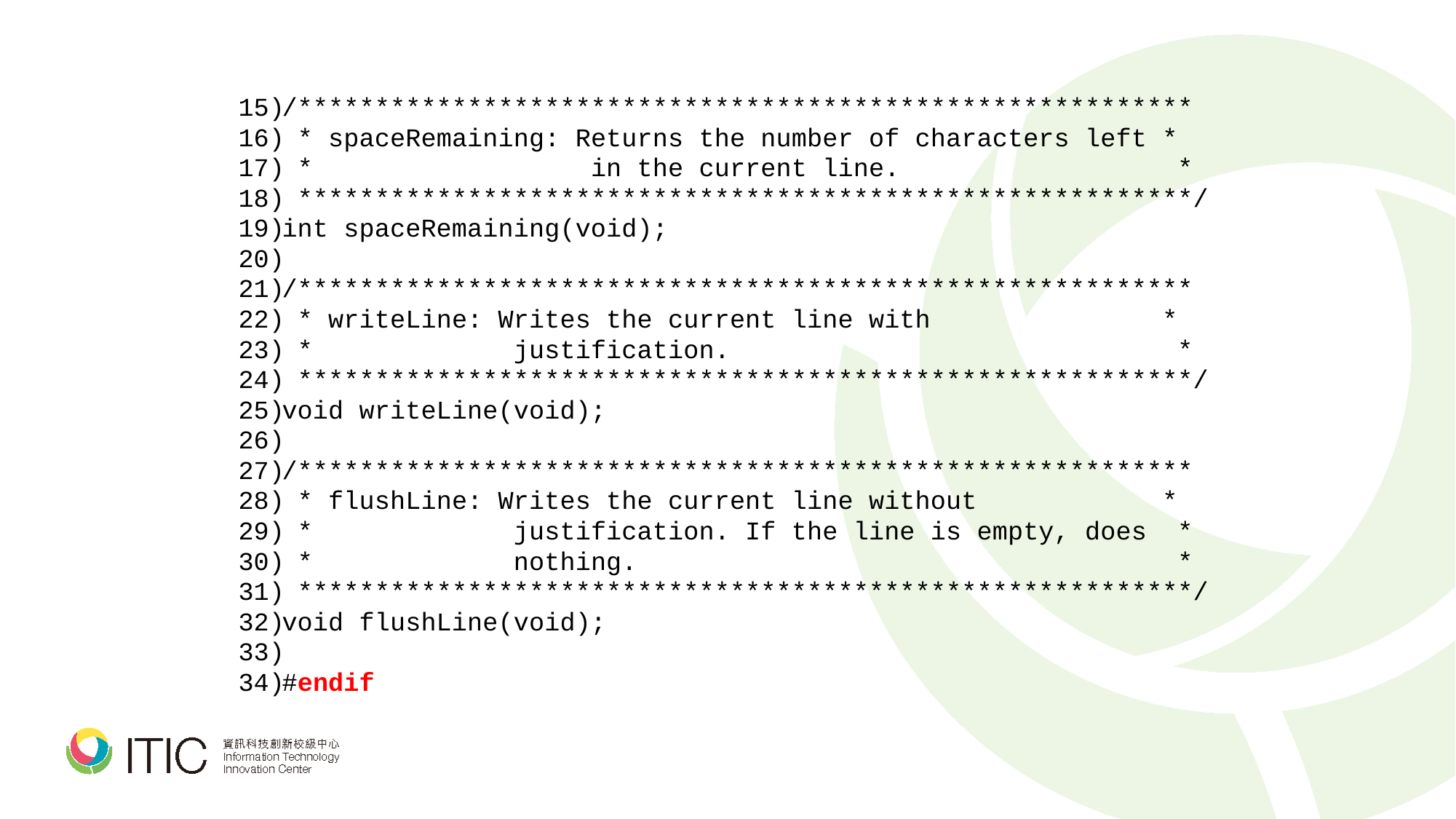

/**********************************************************
 * spaceRemaining: Returns the number of characters left *
 *                  in the current line.                  *
 **********************************************************/
int spaceRemaining(void);

/**********************************************************
 * writeLine: Writes the current line with               *
 *             justification.                             *
 **********************************************************/
void writeLine(void);

/**********************************************************
 * flushLine: Writes the current line without            *
 *             justification. If the line is empty, does  *
 *             nothing.                                   *
 **********************************************************/
void flushLine(void);

#endif